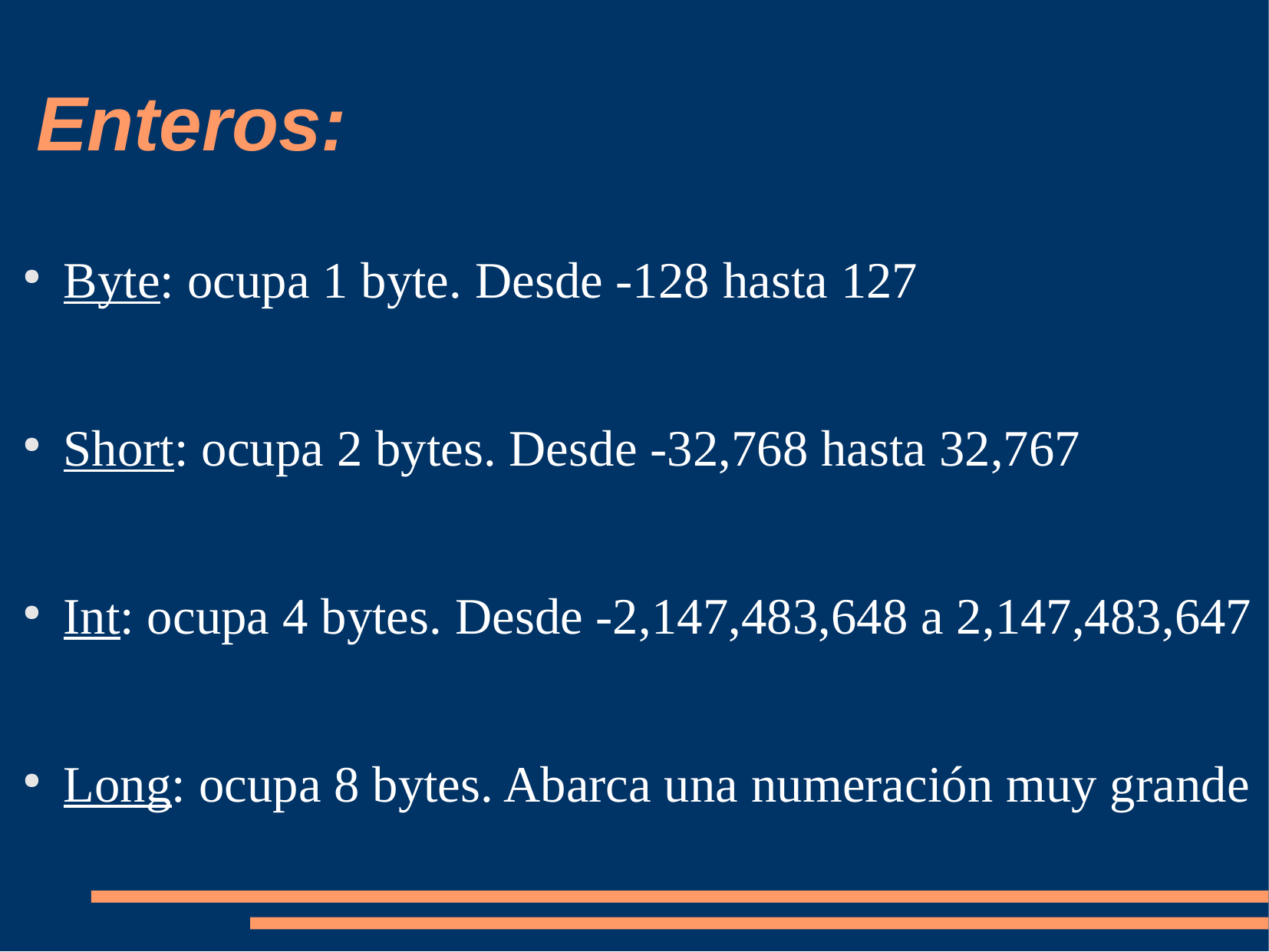

Enteros:
Byte: ocupa 1 byte. Desde -128 hasta 127

Short: ocupa 2 bytes. Desde -32,768 hasta 32,767

Int: ocupa 4 bytes. Desde -2,147,483,648 a 2,147,483,647

Long: ocupa 8 bytes. Abarca una numeración muy grande